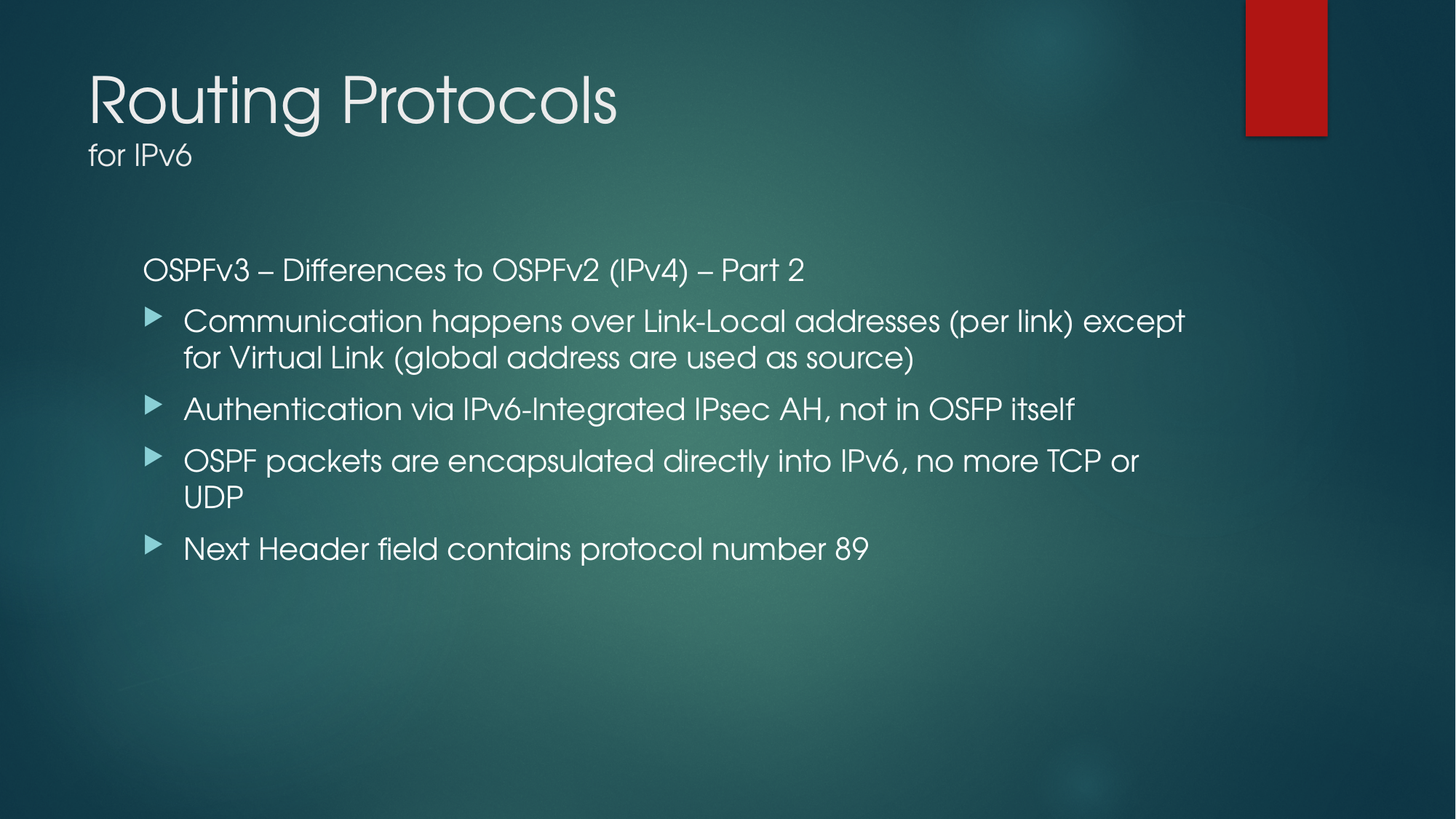

# Routing Protocols for IPv6
OSPFv3 – Differences to OSPFv2 (IPv4) – Part 2
Communication happens over Link-Local addresses (per link) except for Virtual Link (global address are used as source)
Authentication via IPv6-Integrated IPsec AH, not in OSFP itself
OSPF packets are encapsulated directly into IPv6, no more TCP or UDP
Next Header field contains protocol number 89